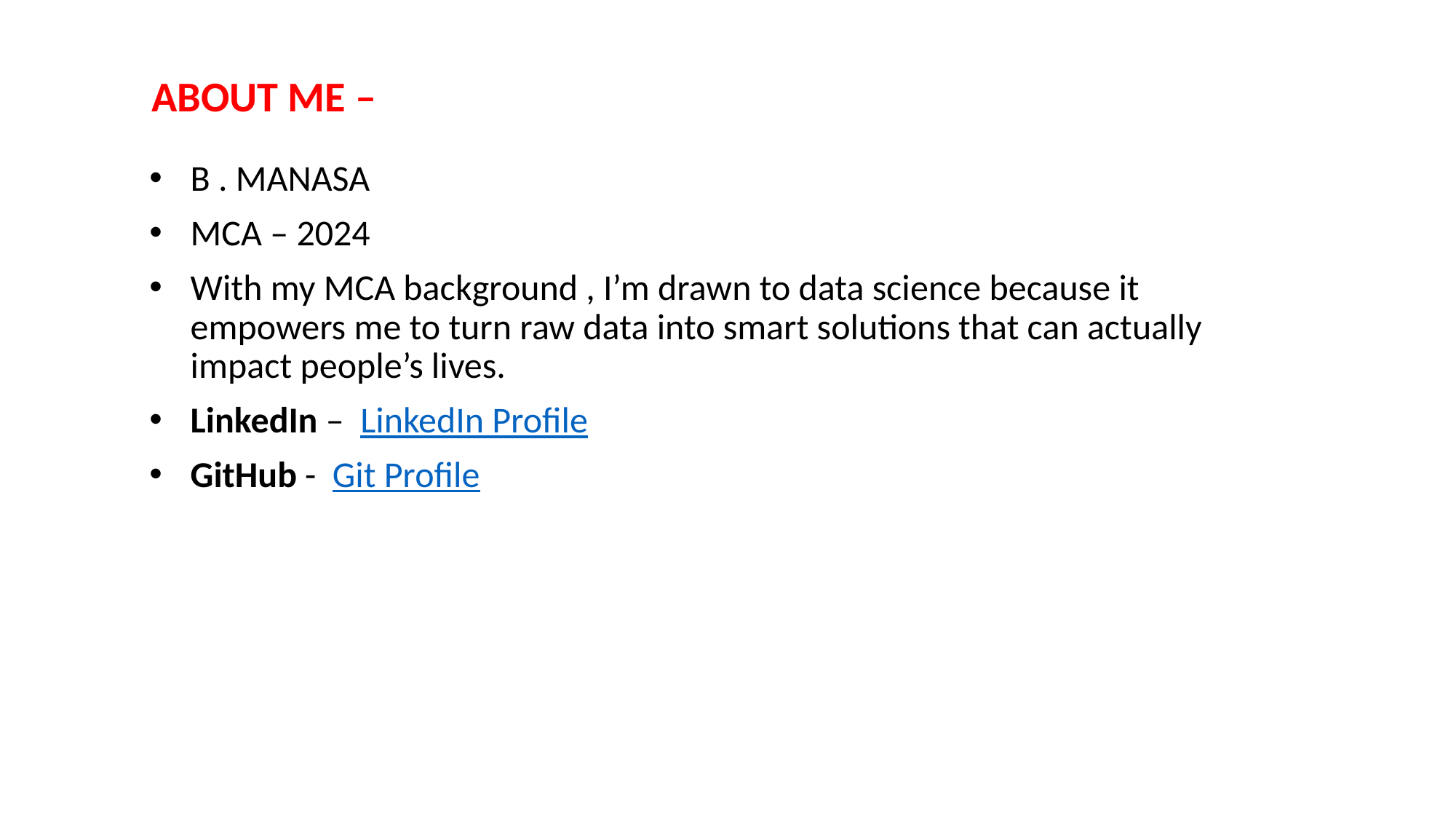

# ABOUT ME –
B . MANASA
MCA – 2024
With my MCA background , I’m drawn to data science because it empowers me to turn raw data into smart solutions that can actually impact people’s lives.
LinkedIn –  LinkedIn Profile
GitHub -  Git Profile